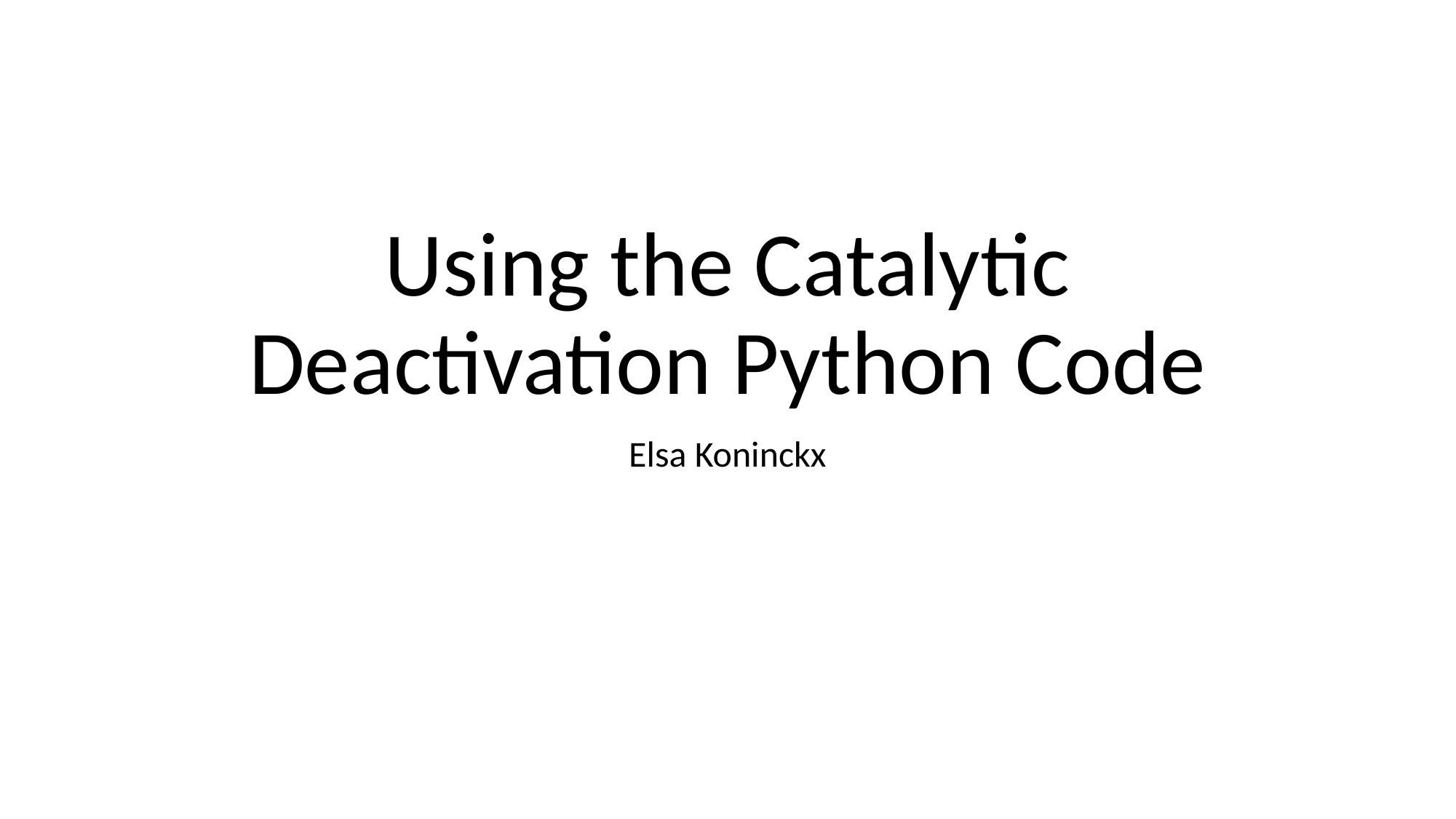

# Using the Catalytic Deactivation Python Code
Elsa Koninckx